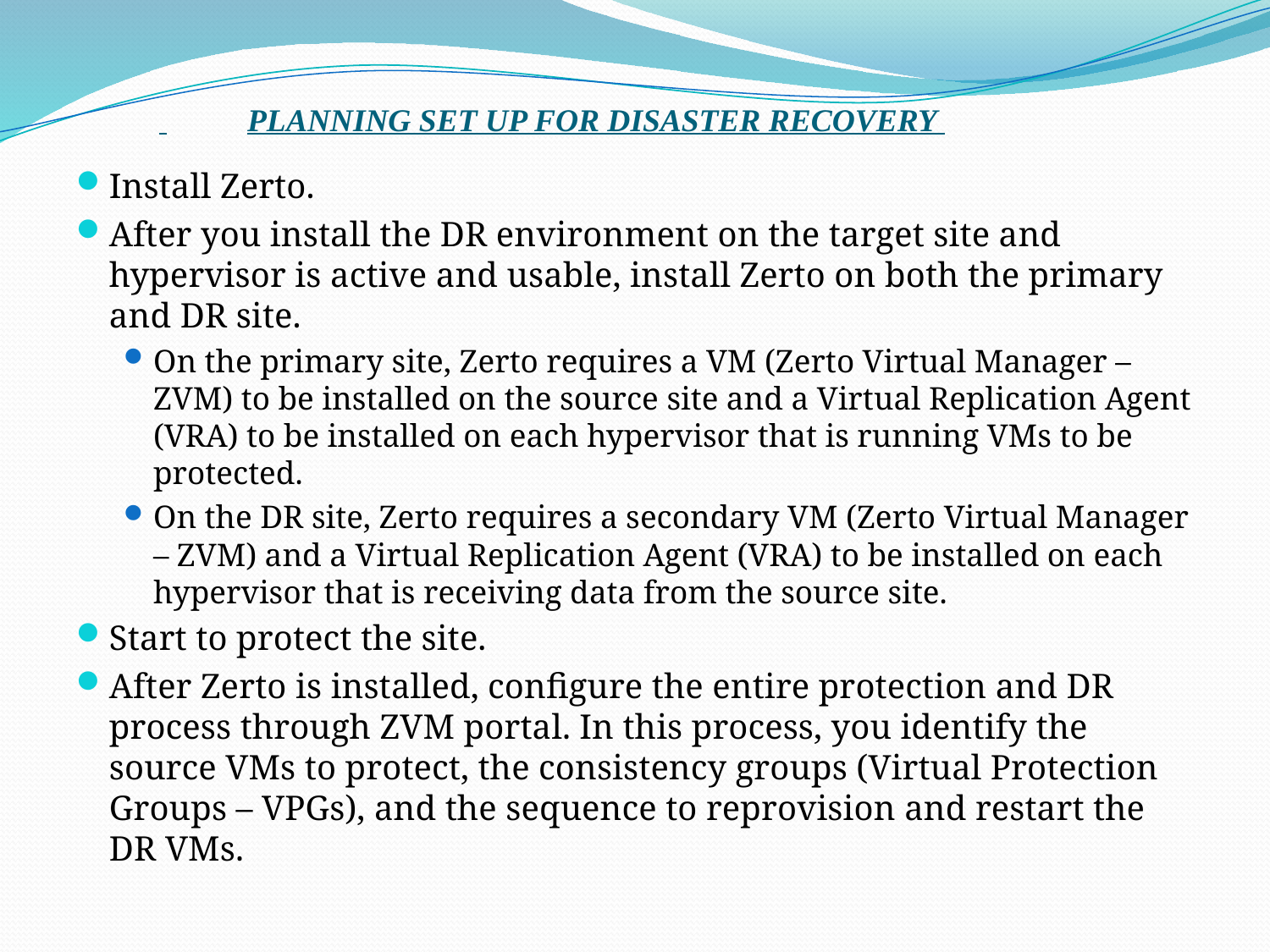

# PLANNING SET UP FOR DISASTER RECOVERY
Install Zerto.
After you install the DR environment on the target site and hypervisor is active and usable, install Zerto on both the primary and DR site.
On the primary site, Zerto requires a VM (Zerto Virtual Manager – ZVM) to be installed on the source site and a Virtual Replication Agent (VRA) to be installed on each hypervisor that is running VMs to be protected.
On the DR site, Zerto requires a secondary VM (Zerto Virtual Manager – ZVM) and a Virtual Replication Agent (VRA) to be installed on each hypervisor that is receiving data from the source site.
Start to protect the site.
After Zerto is installed, configure the entire protection and DR process through ZVM portal. In this process, you identify the source VMs to protect, the consistency groups (Virtual Protection Groups – VPGs), and the sequence to reprovision and restart the DR VMs.